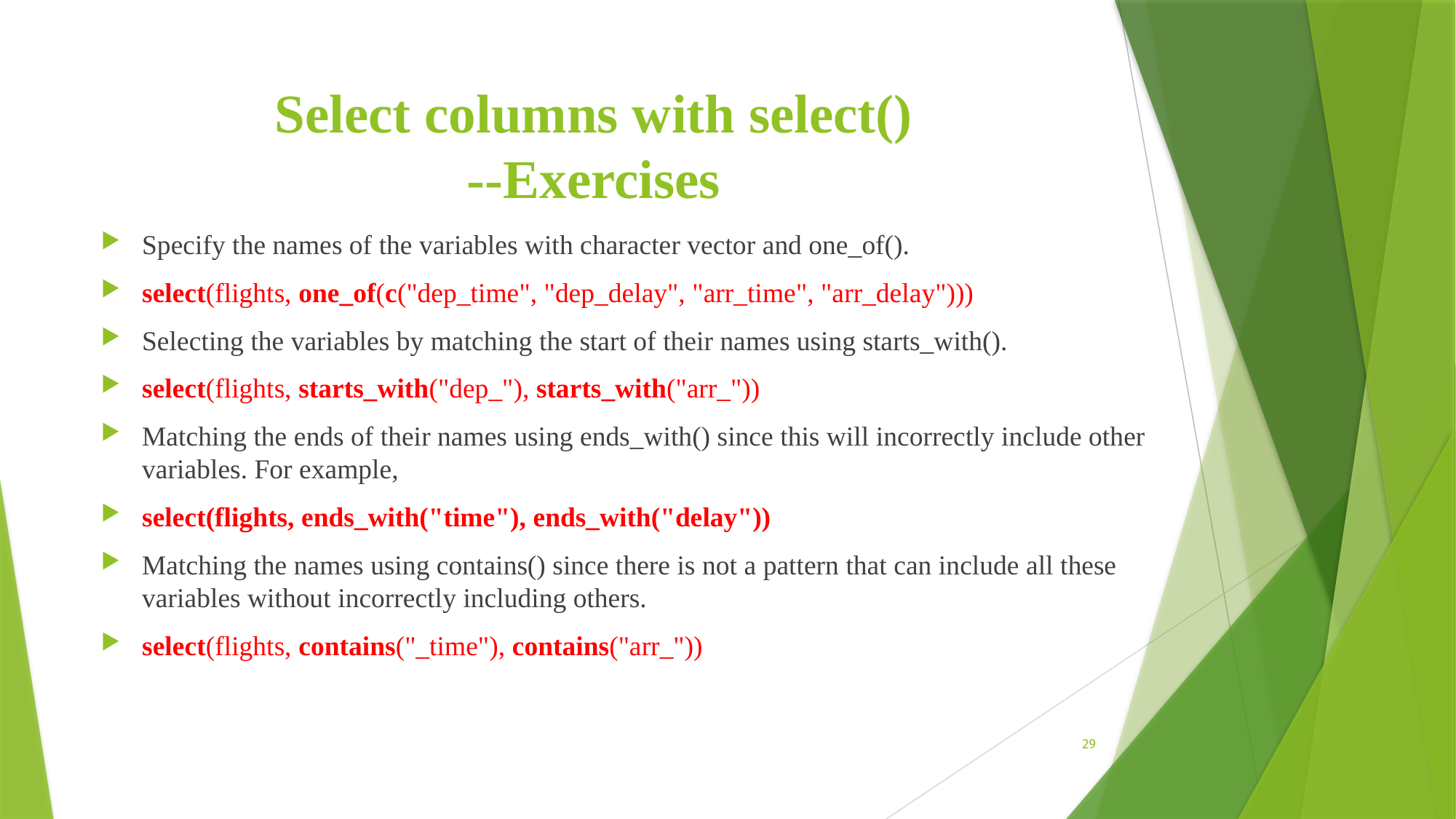

# Select columns with select() --Exercises
Specify the names of the variables with character vector and one_of().
select(flights, one_of(c("dep_time", "dep_delay", "arr_time", "arr_delay")))
Selecting the variables by matching the start of their names using starts_with().
select(flights, starts_with("dep_"), starts_with("arr_"))
Matching the ends of their names using ends_with() since this will incorrectly include other variables. For example,
select(flights, ends_with("time"), ends_with("delay"))
Matching the names using contains() since there is not a pattern that can include all these variables without incorrectly including others.
select(flights, contains("_time"), contains("arr_"))

29